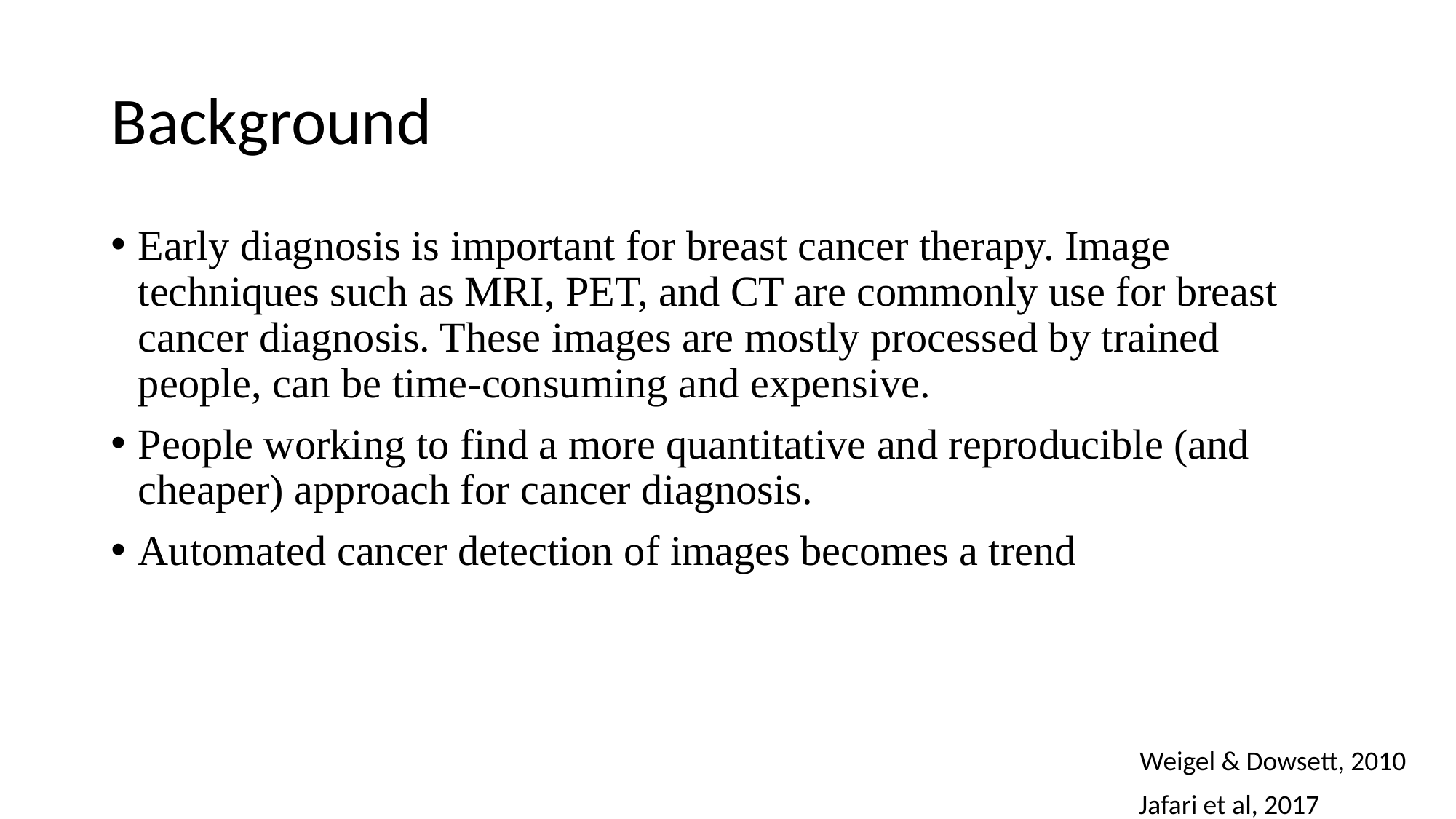

# Background
Early diagnosis is important for breast cancer therapy. Image techniques such as MRI, PET, and CT are commonly use for breast cancer diagnosis. These images are mostly processed by trained people, can be time-consuming and expensive.
People working to find a more quantitative and reproducible (and cheaper) approach for cancer diagnosis.
Automated cancer detection of images becomes a trend

Weigel & Dowsett, 2010
Jafari et al, 2017